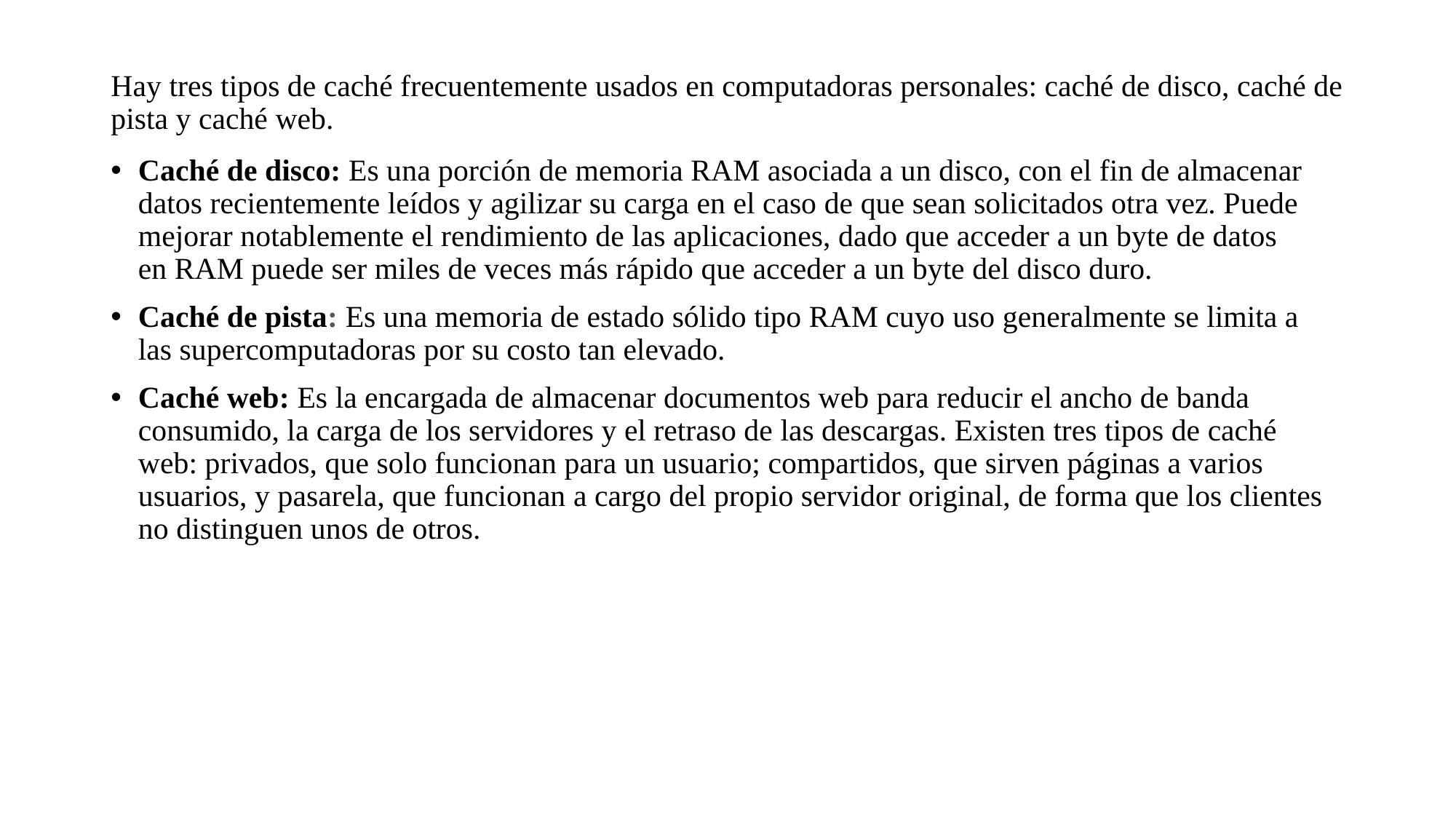

# Hay tres tipos de caché frecuentemente usados en computadoras personales: caché de disco, caché de pista y caché web.
Caché de disco: Es una porción de memoria RAM asociada a un disco, con el fin de almacenar datos recientemente leídos y agilizar su carga en el caso de que sean solicitados otra vez. Puede mejorar notablemente el rendimiento de las aplicaciones, dado que acceder a un byte de datos en RAM puede ser miles de veces más rápido que acceder a un byte del disco duro.
Caché de pista: Es una memoria de estado sólido tipo RAM cuyo uso generalmente se limita a las supercomputadoras por su costo tan elevado.
Caché web: Es la encargada de almacenar documentos web para reducir el ancho de banda consumido, la carga de los servidores y el retraso de las descargas. Existen tres tipos de caché web: privados, que solo funcionan para un usuario; compartidos, que sirven páginas a varios usuarios, y pasarela, que funcionan a cargo del propio servidor original, de forma que los clientes no distinguen unos de otros.